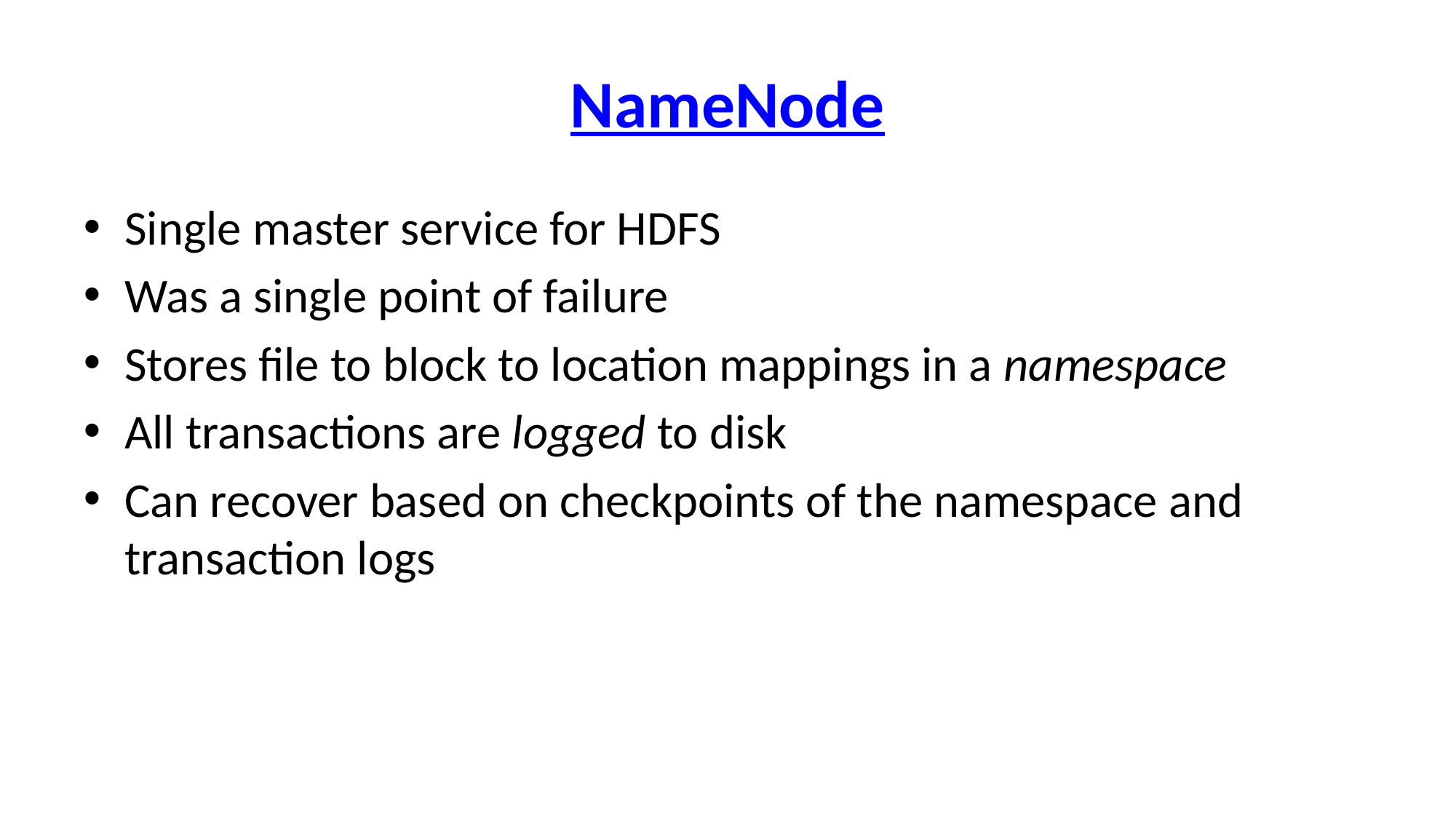

# NameNode
Single master service for HDFS
Was a single point of failure
Stores file to block to location mappings in a namespace
All transactions are logged to disk
Can recover based on checkpoints of the namespace and transaction logs